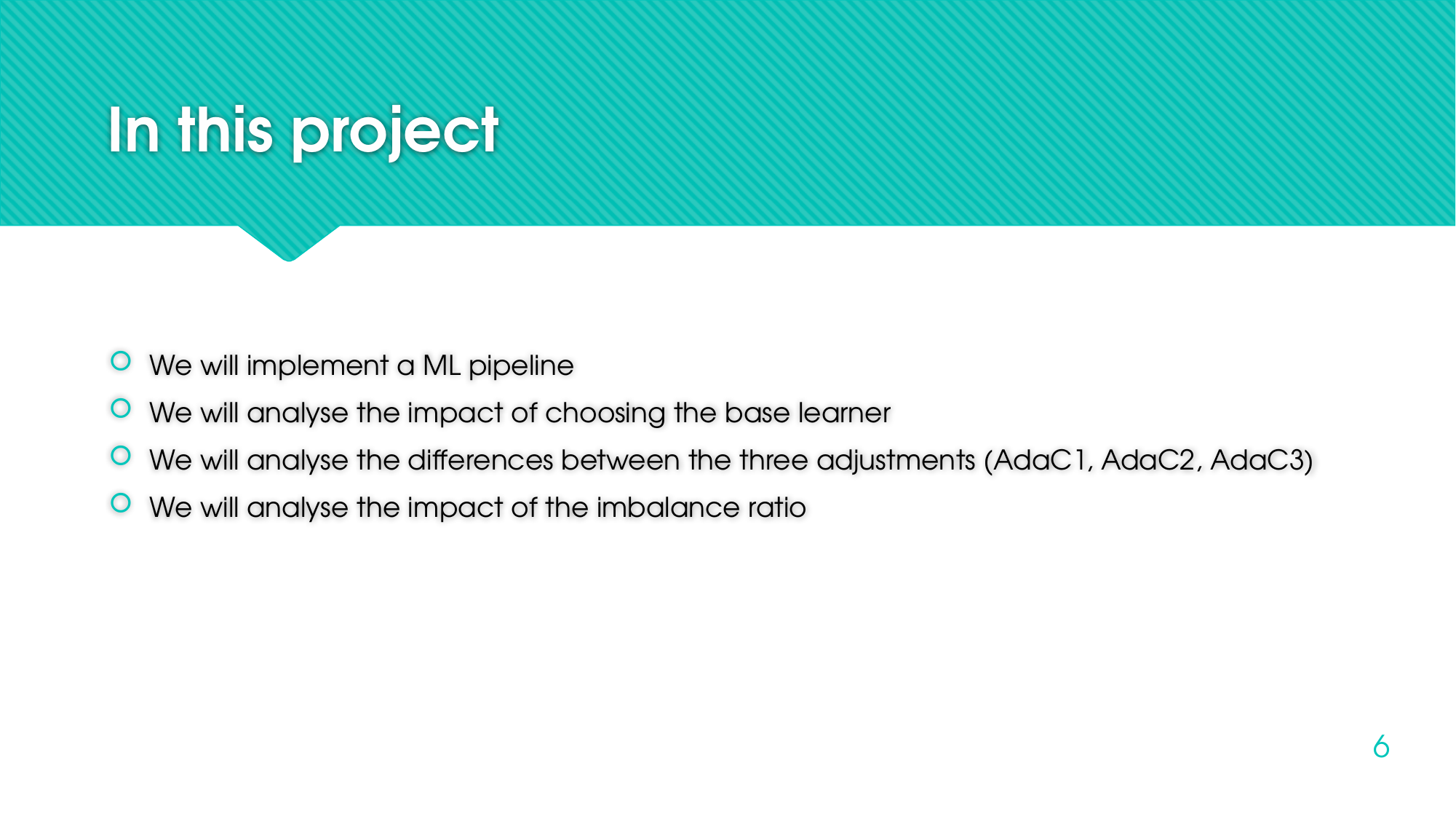

# In this project
We will implement a ML pipeline
We will analyse the impact of choosing the base learner
We will analyse the differences between the three adjustments (AdaC1, AdaC2, AdaC3)
We will analyse the impact of the imbalance ratio

6